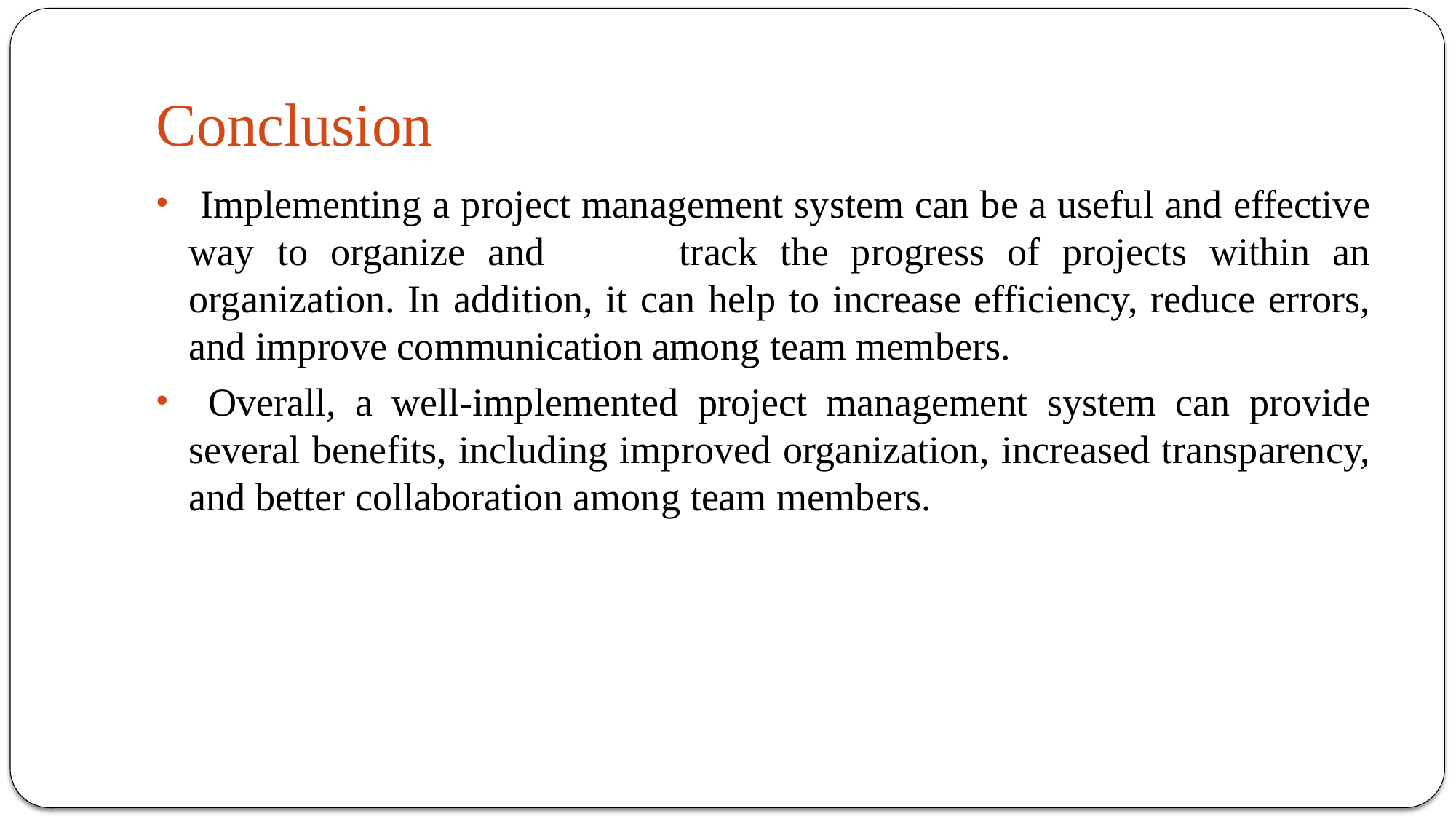

# Conclusion
 Implementing a project management system can be a useful and effective way to organize and      track the progress of projects within an organization. In addition, it can help to increase efficiency, reduce errors, and improve communication among team members.
 Overall, a well-implemented project management system can provide several benefits, including improved organization, increased transparency, and better collaboration among team members.